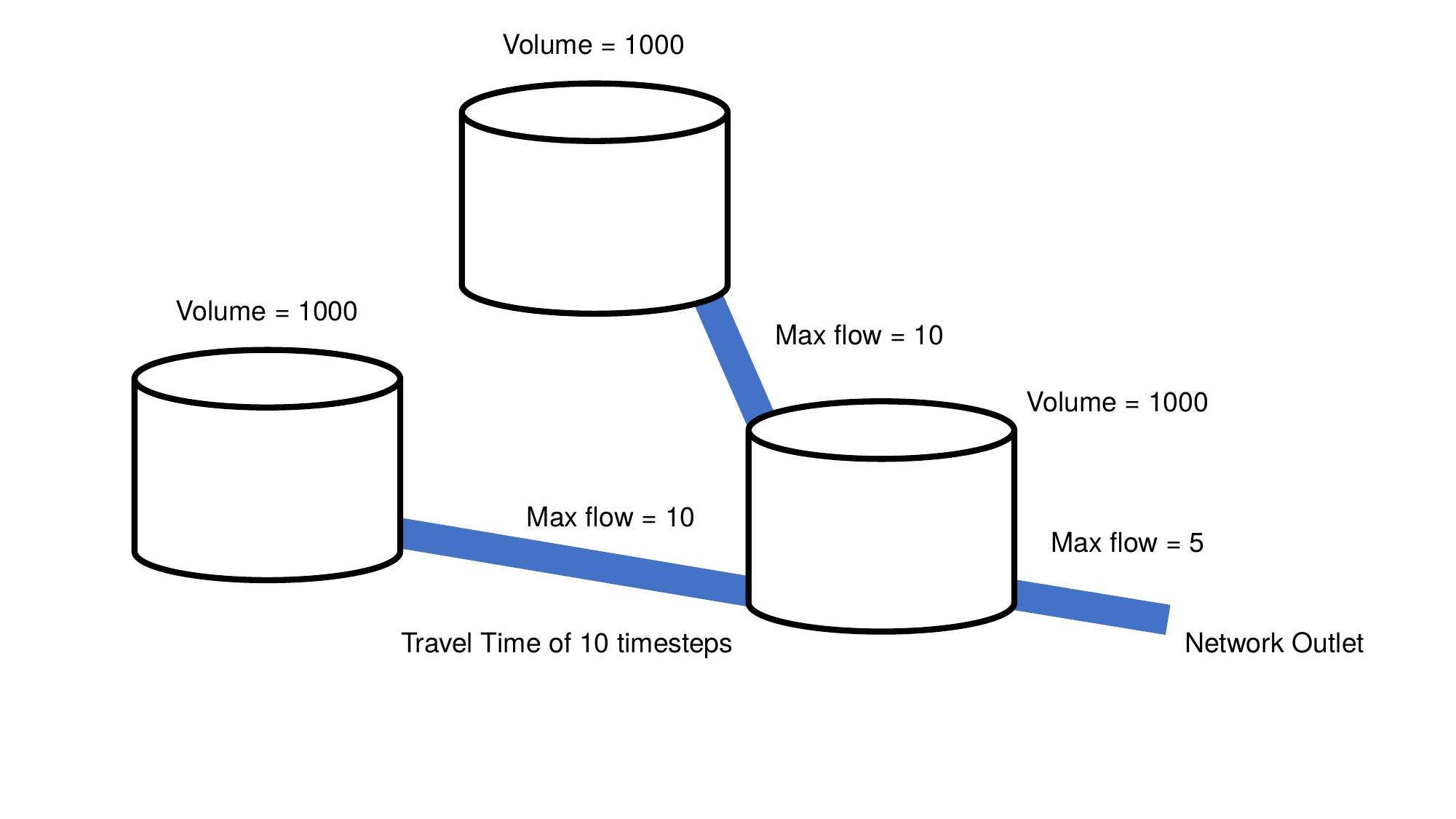

Volume = 1000

Volume = 1000
Max flow = 10

Volume = 1000

Max flow = 10
Max flow = 5
Travel Time of 10 timesteps
Network Outlet